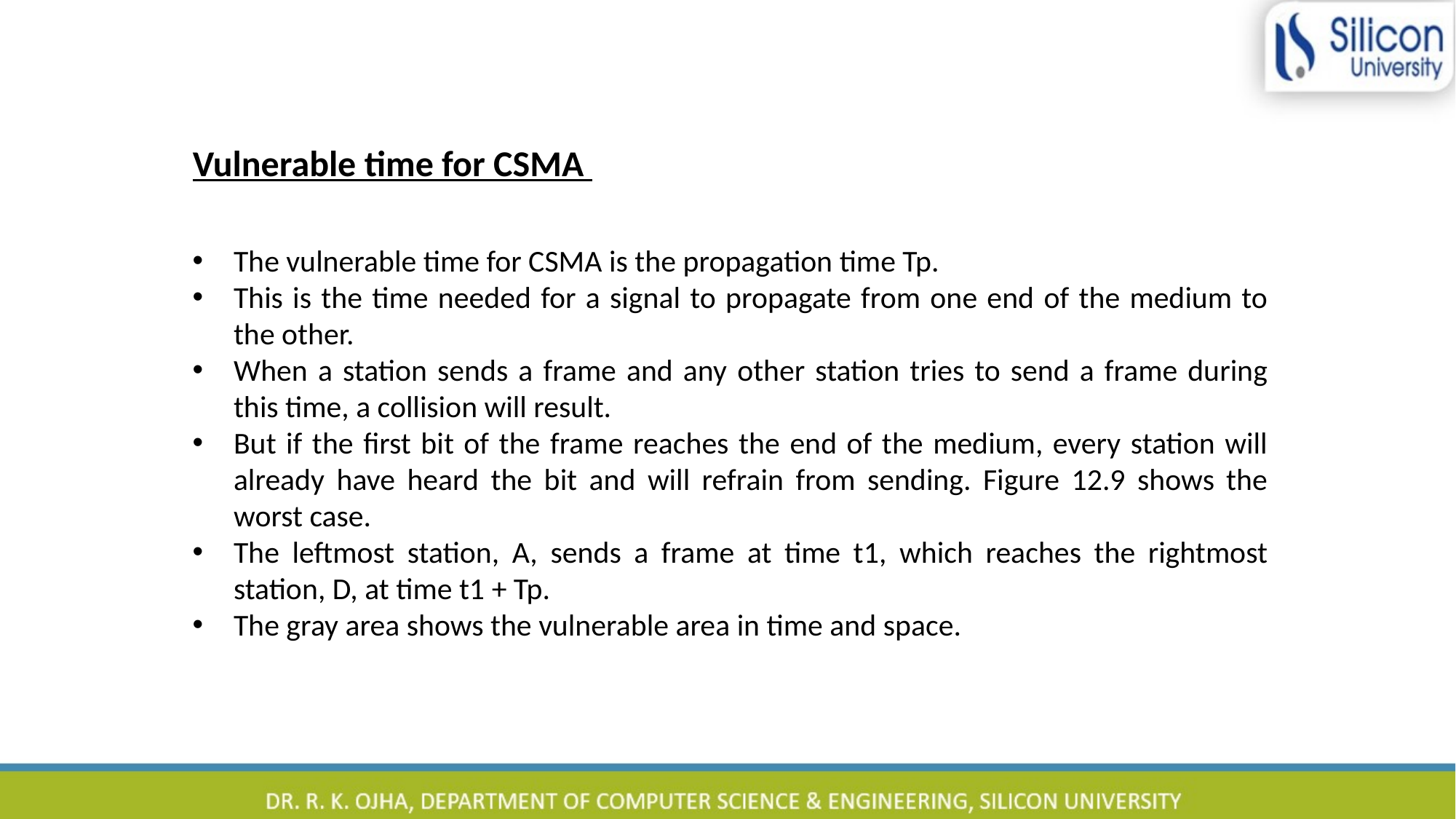

Vulnerable time for CSMA
The vulnerable time for CSMA is the propagation time Tp.
This is the time needed for a signal to propagate from one end of the medium to the other.
When a station sends a frame and any other station tries to send a frame during this time, a collision will result.
But if the first bit of the frame reaches the end of the medium, every station will already have heard the bit and will refrain from sending. Figure 12.9 shows the worst case.
The leftmost station, A, sends a frame at time t1, which reaches the rightmost station, D, at time t1 + Tp.
The gray area shows the vulnerable area in time and space.
23